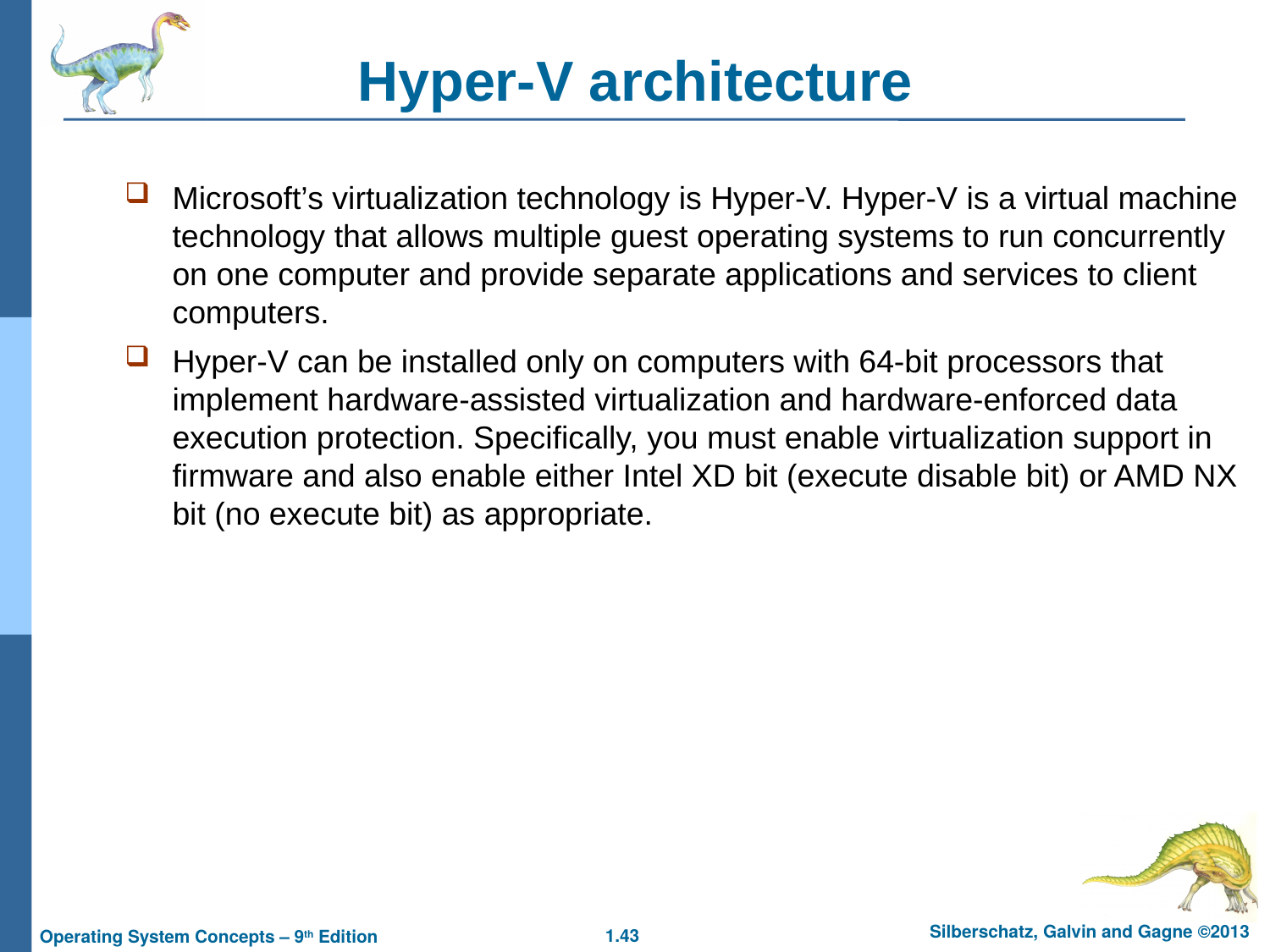

# Hyper-V architecture
Microsoft’s virtualization technology is Hyper-V. Hyper-V is a virtual machine technology that allows multiple guest operating systems to run concurrently on one computer and provide separate applications and services to client computers.
Hyper-V can be installed only on computers with 64-bit processors that implement hardware-assisted virtualization and hardware-enforced data execution protection. Specifically, you must enable virtualization support in firmware and also enable either Intel XD bit (execute disable bit) or AMD NX bit (no execute bit) as appropriate.